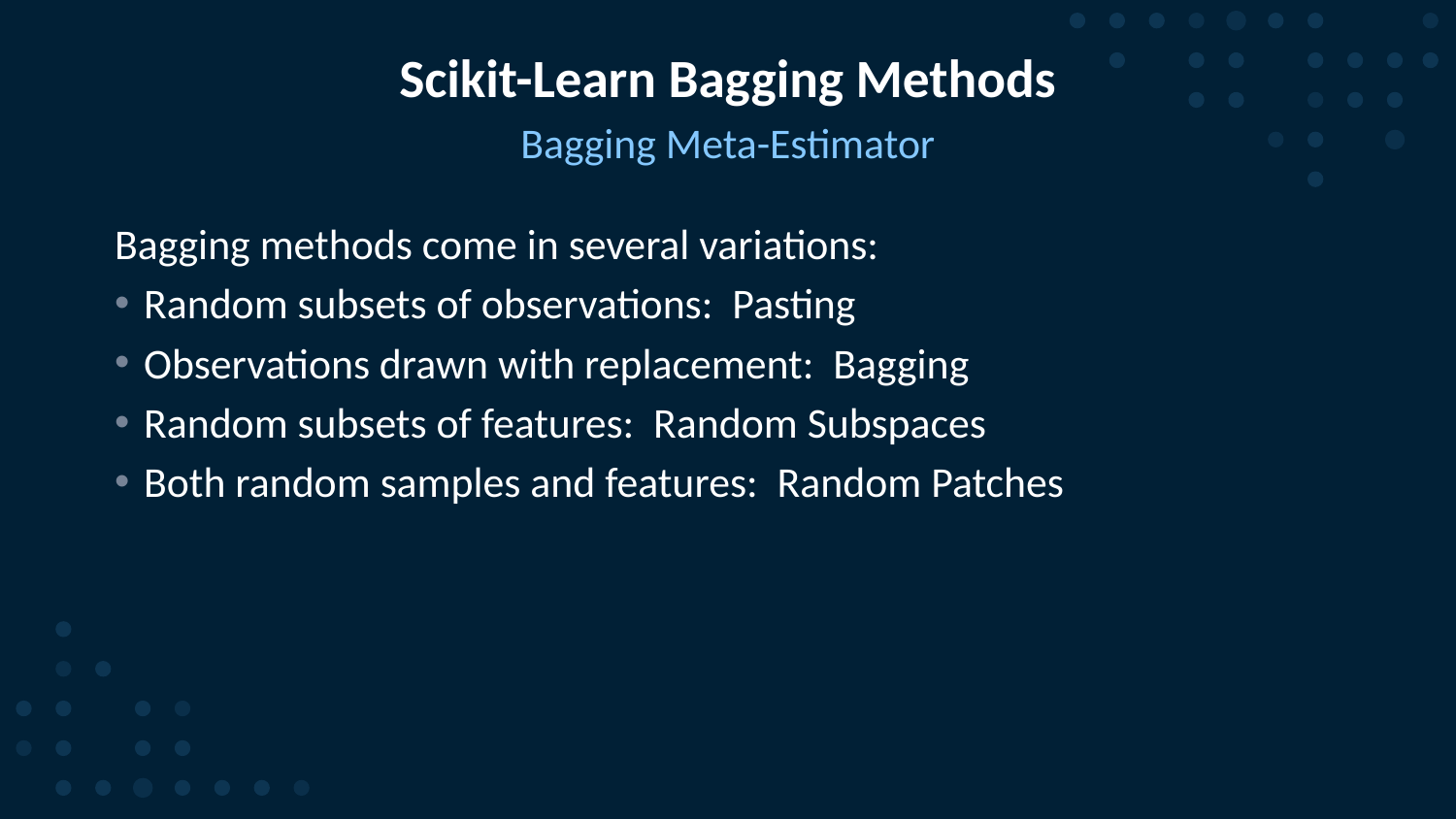

# Scikit-Learn Bagging Methods
Bagging Meta-Estimator
Bagging methods come in several variations:
Random subsets of observations:  Pasting
Observations drawn with replacement:  Bagging
Random subsets of features:  Random Subspaces
Both random samples and features:  Random Patches